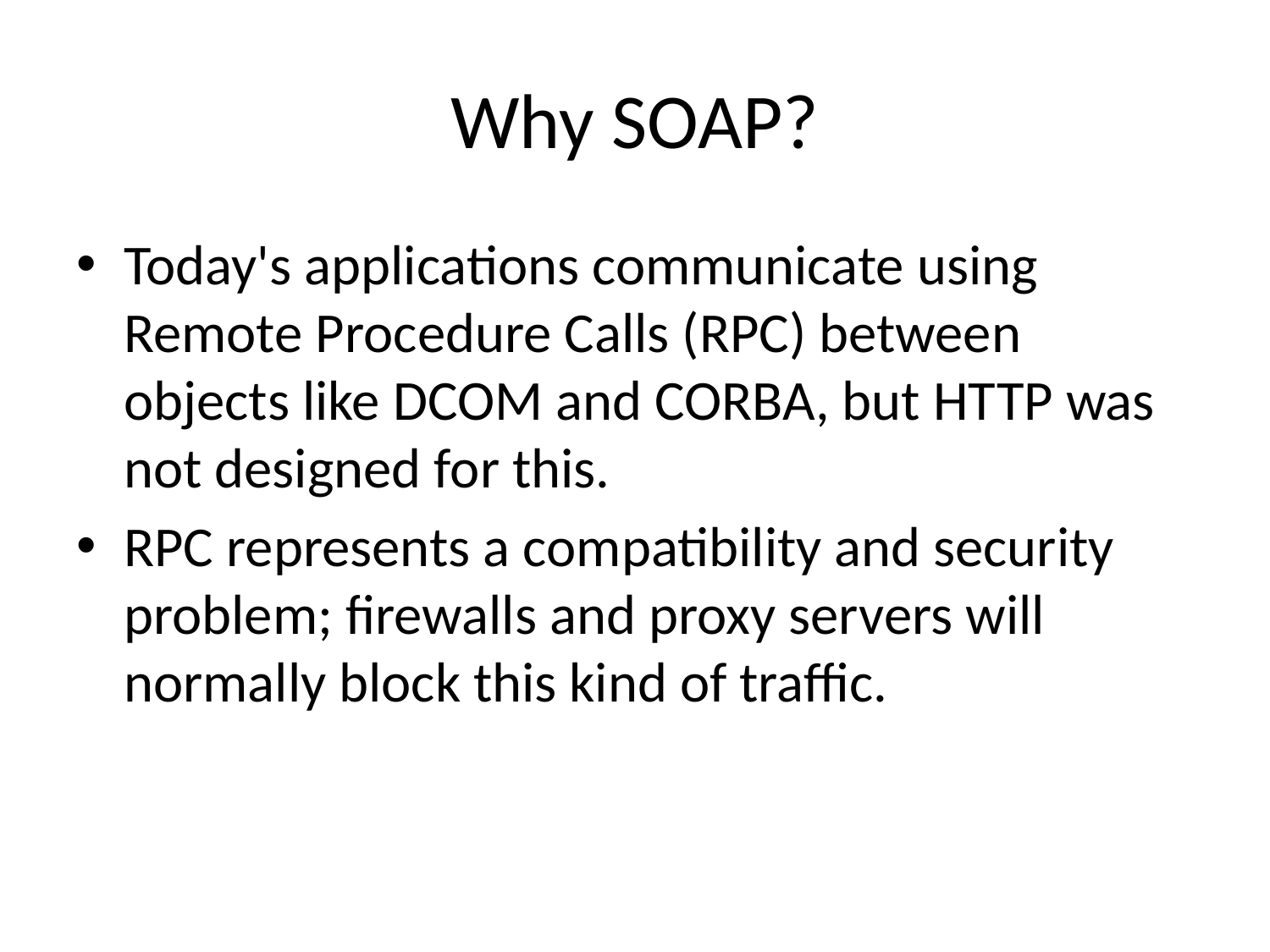

# Why SOAP?
Today's applications communicate using Remote Procedure Calls (RPC) between objects like DCOM and CORBA, but HTTP was not designed for this.
RPC represents a compatibility and security problem; firewalls and proxy servers will normally block this kind of traffic.